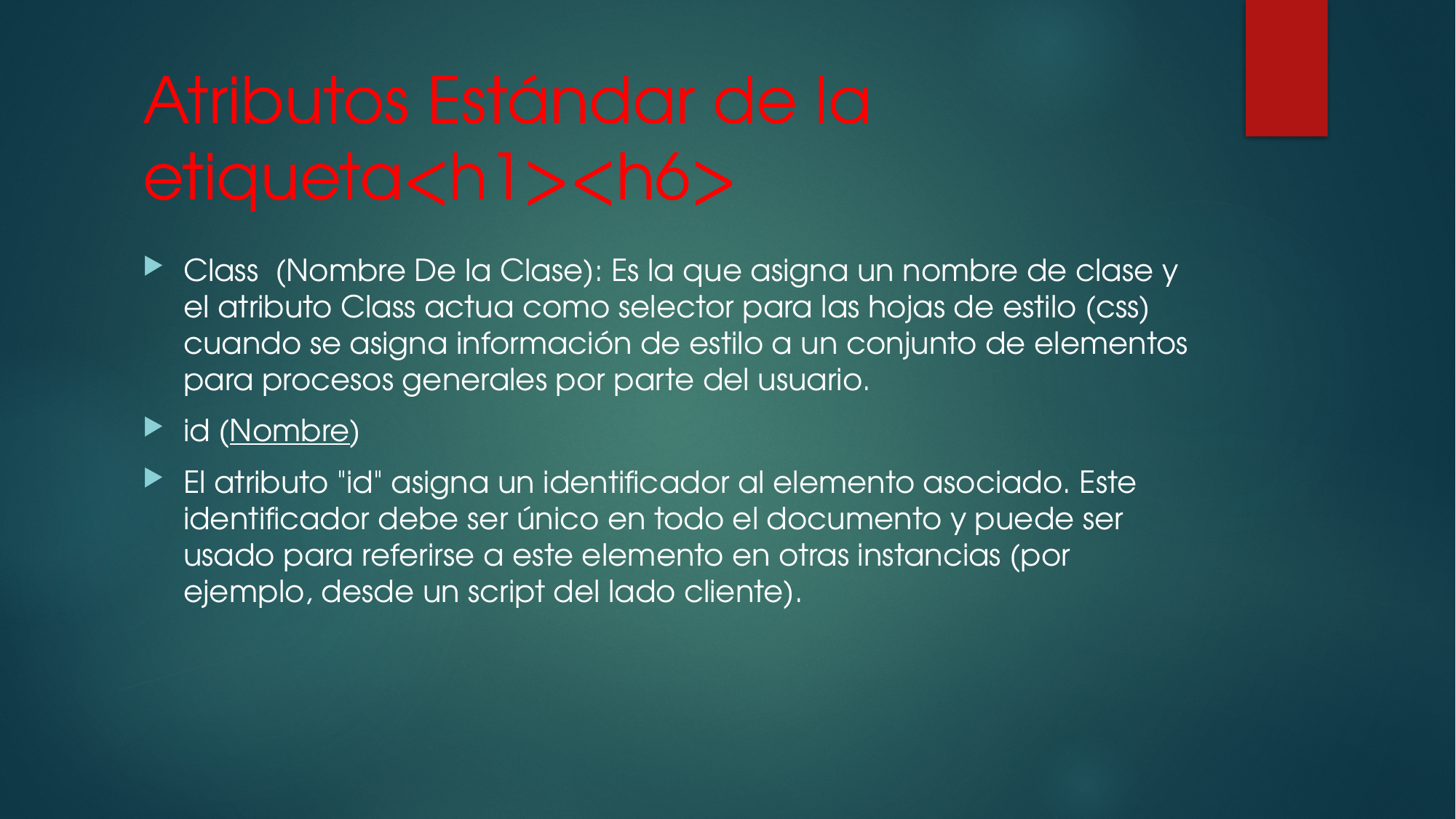

# Atributos Estándar de la etiqueta<h1><h6>
Class  (Nombre De la Clase): Es la que asigna un nombre de clase y el atributo Class actua como selector para las hojas de estilo (css) cuando se asigna información de estilo a un conjunto de elementos para procesos generales por parte del usuario.
id (Nombre)
El atributo "id" asigna un identificador al elemento asociado. Este identificador debe ser único en todo el documento y puede ser usado para referirse a este elemento en otras instancias (por ejemplo, desde un script del lado cliente).